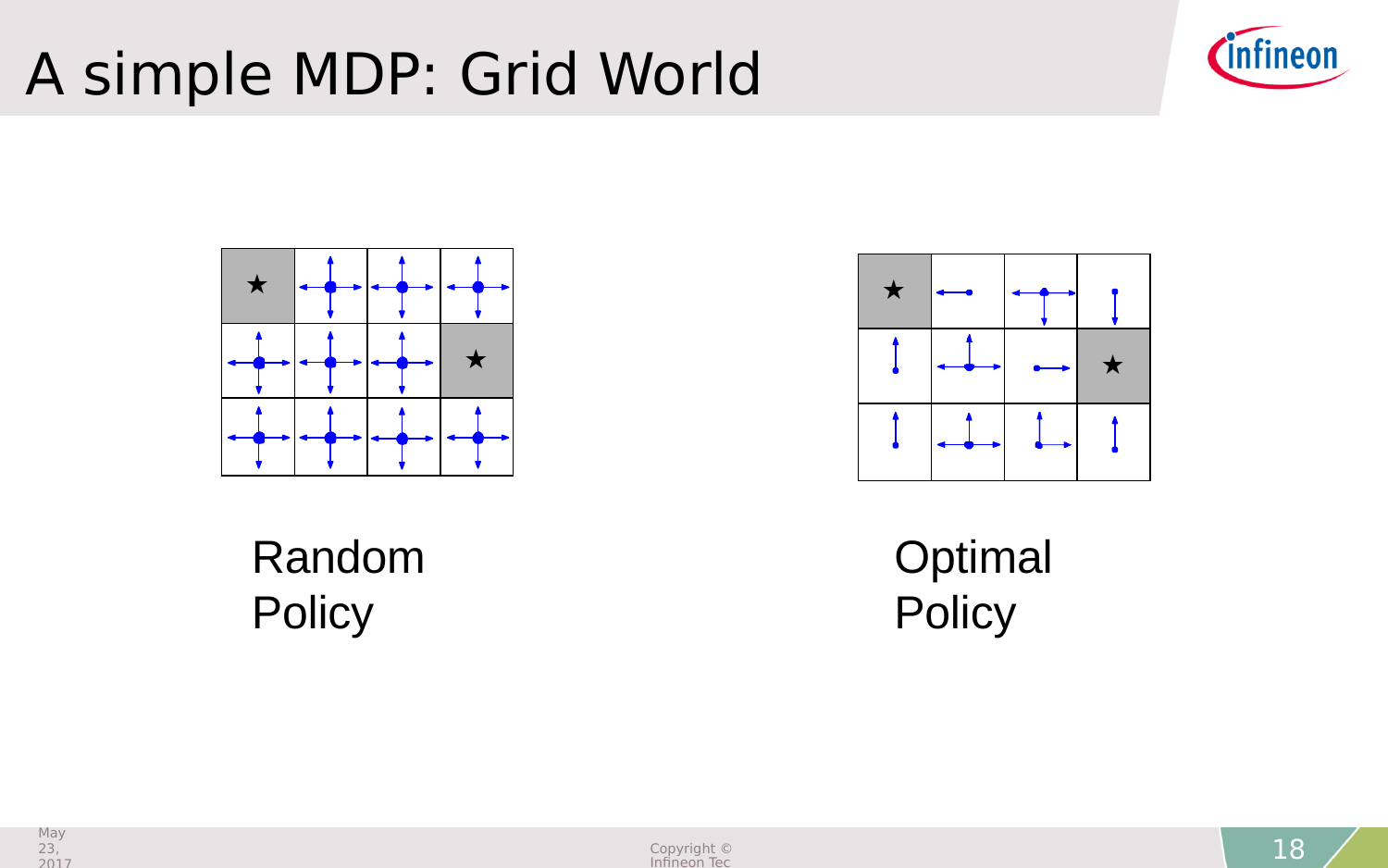

A simple MDP: Grid World
| ★ |  |  |  |
| --- | --- | --- | --- |
|  |  |  | ★ |
|  |  |  |  |
| ★ |  |  |  |
| --- | --- | --- | --- |
|  |  |  | ★ |
|  |  |  |  |

Random Policy
Optimal Policy
May 23, 2017
Copyright © Infineon Technologies AG 2018. All rights reserved.
18